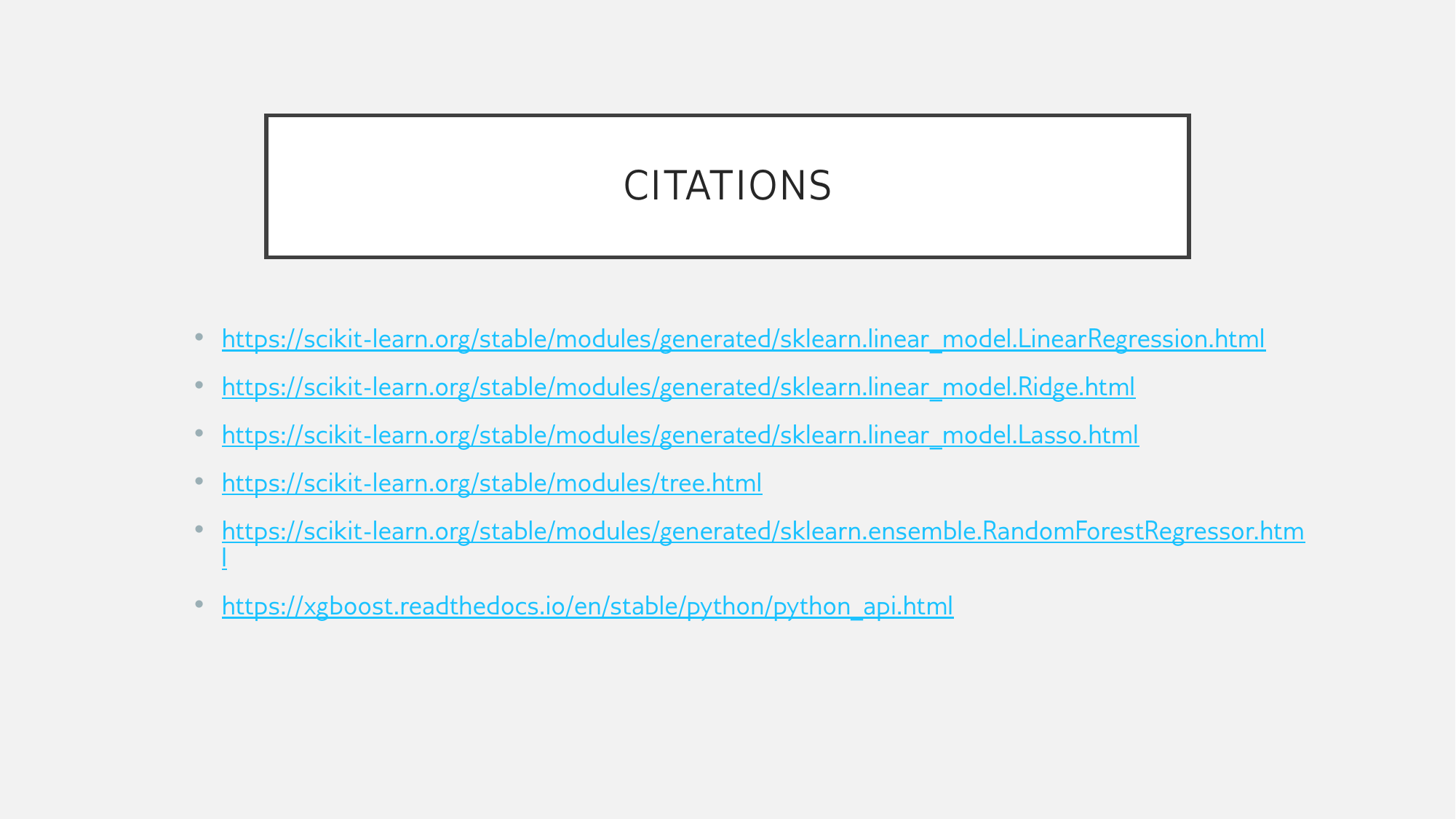

# CITATIONS
https://scikit-learn.org/stable/modules/generated/sklearn.linear_model.LinearRegression.html
https://scikit-learn.org/stable/modules/generated/sklearn.linear_model.Ridge.html
https://scikit-learn.org/stable/modules/generated/sklearn.linear_model.Lasso.html
https://scikit-learn.org/stable/modules/tree.html
https://scikit-learn.org/stable/modules/generated/sklearn.ensemble.RandomForestRegressor.html
https://xgboost.readthedocs.io/en/stable/python/python_api.html